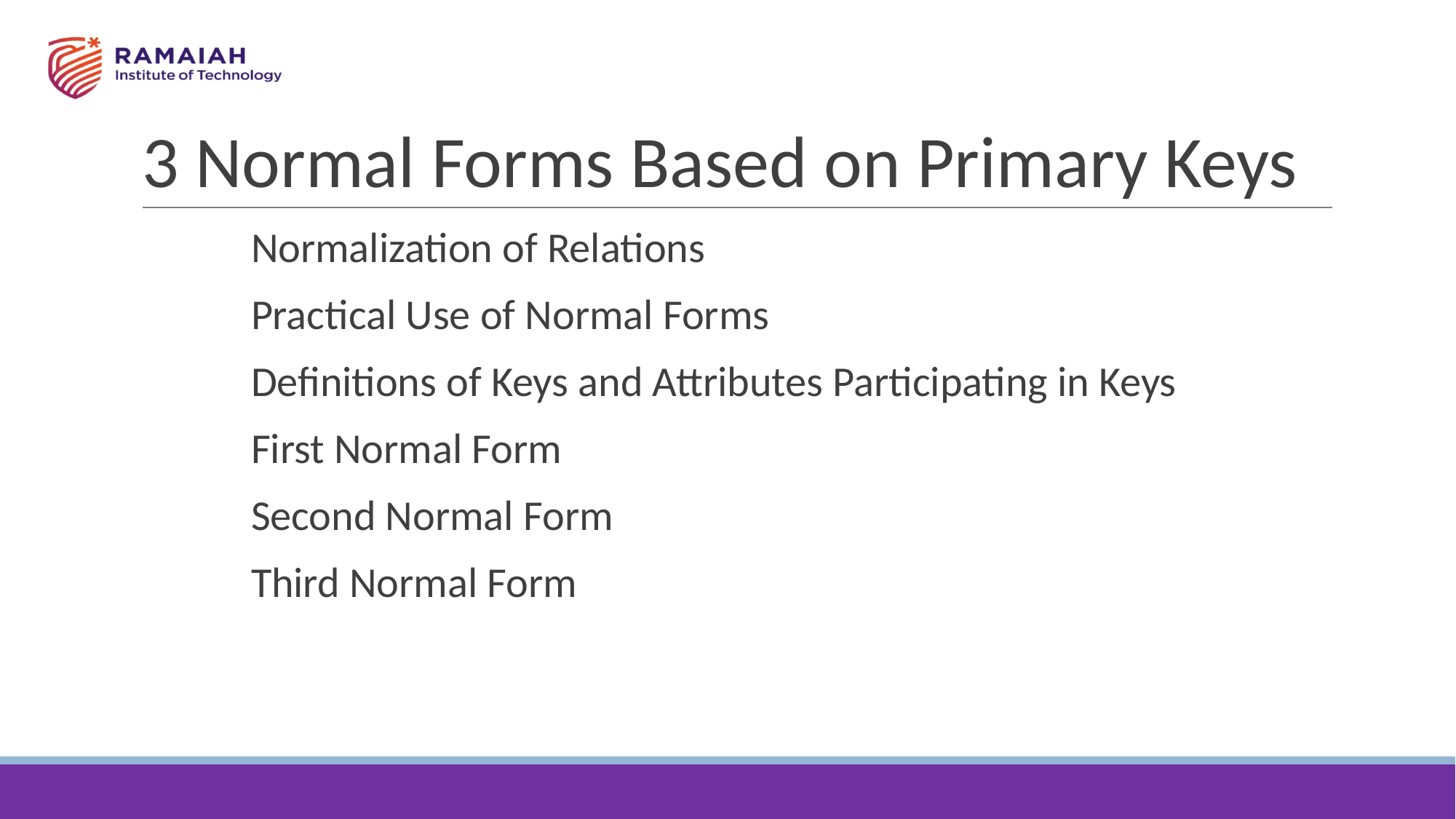

# 3 Normal Forms Based on Primary Keys
	Normalization of Relations
	Practical Use of Normal Forms
	Definitions of Keys and Attributes Participating in Keys
	First Normal Form
	Second Normal Form
	Third Normal Form